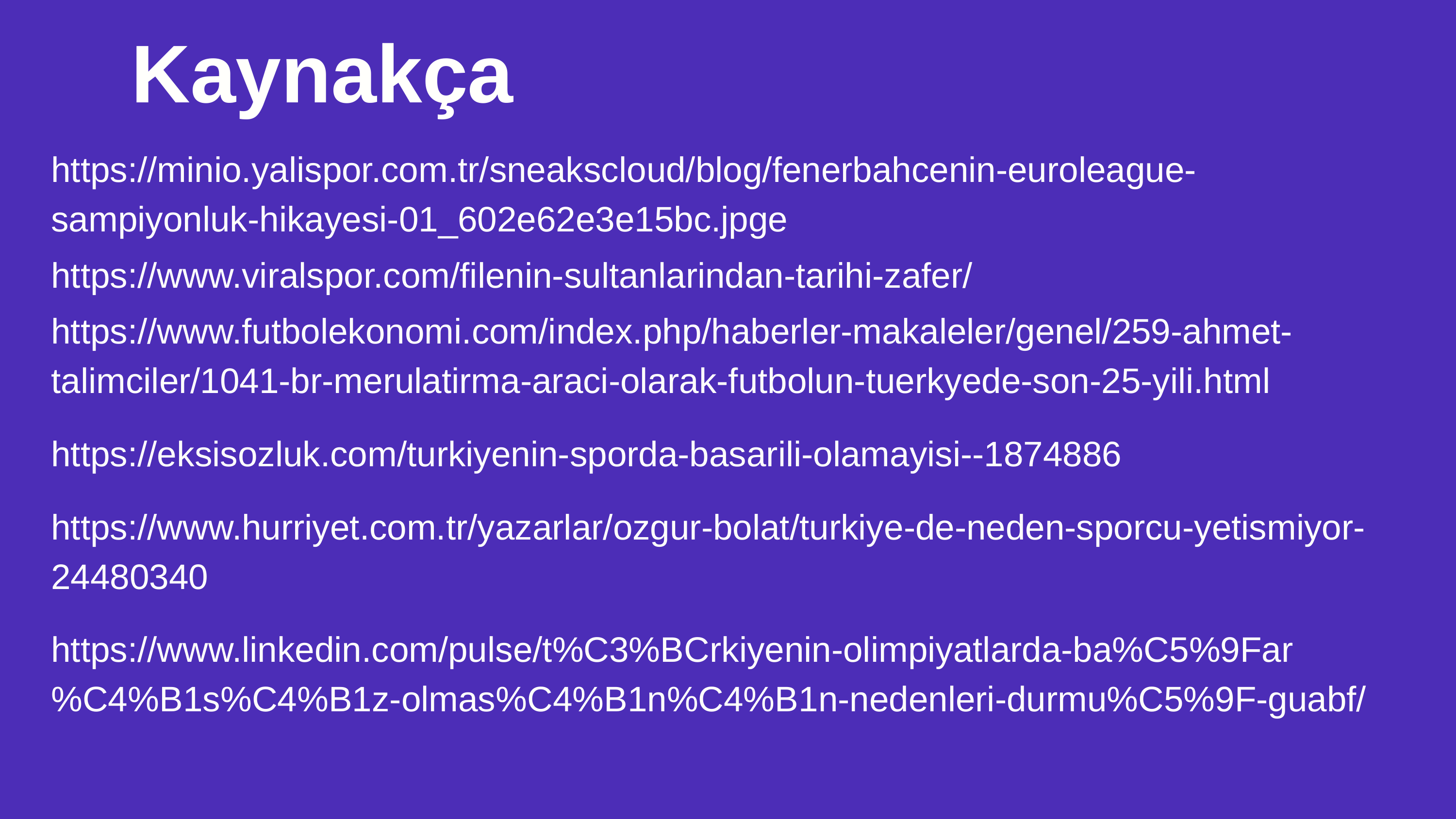

Kaynakça
https://minio.yalispor.com.tr/sneakscloud/blog/fenerbahcenin-euroleague-sampiyonluk-hikayesi-01_602e62e3e15bc.jpge
https://www.viralspor.com/filenin-sultanlarindan-tarihi-zafer/
https://www.futbolekonomi.com/index.php/haberler-makaleler/genel/259-ahmet-talimciler/1041-br-merulatirma-araci-olarak-futbolun-tuerkyede-son-25-yili.html
https://eksisozluk.com/turkiyenin-sporda-basarili-olamayisi--1874886
https://www.hurriyet.com.tr/yazarlar/ozgur-bolat/turkiye-de-neden-sporcu-yetismiyor-24480340
https://www.linkedin.com/pulse/t%C3%BCrkiyenin-olimpiyatlarda-ba%C5%9Far%C4%B1s%C4%B1z-olmas%C4%B1n%C4%B1n-nedenleri-durmu%C5%9F-guabf/